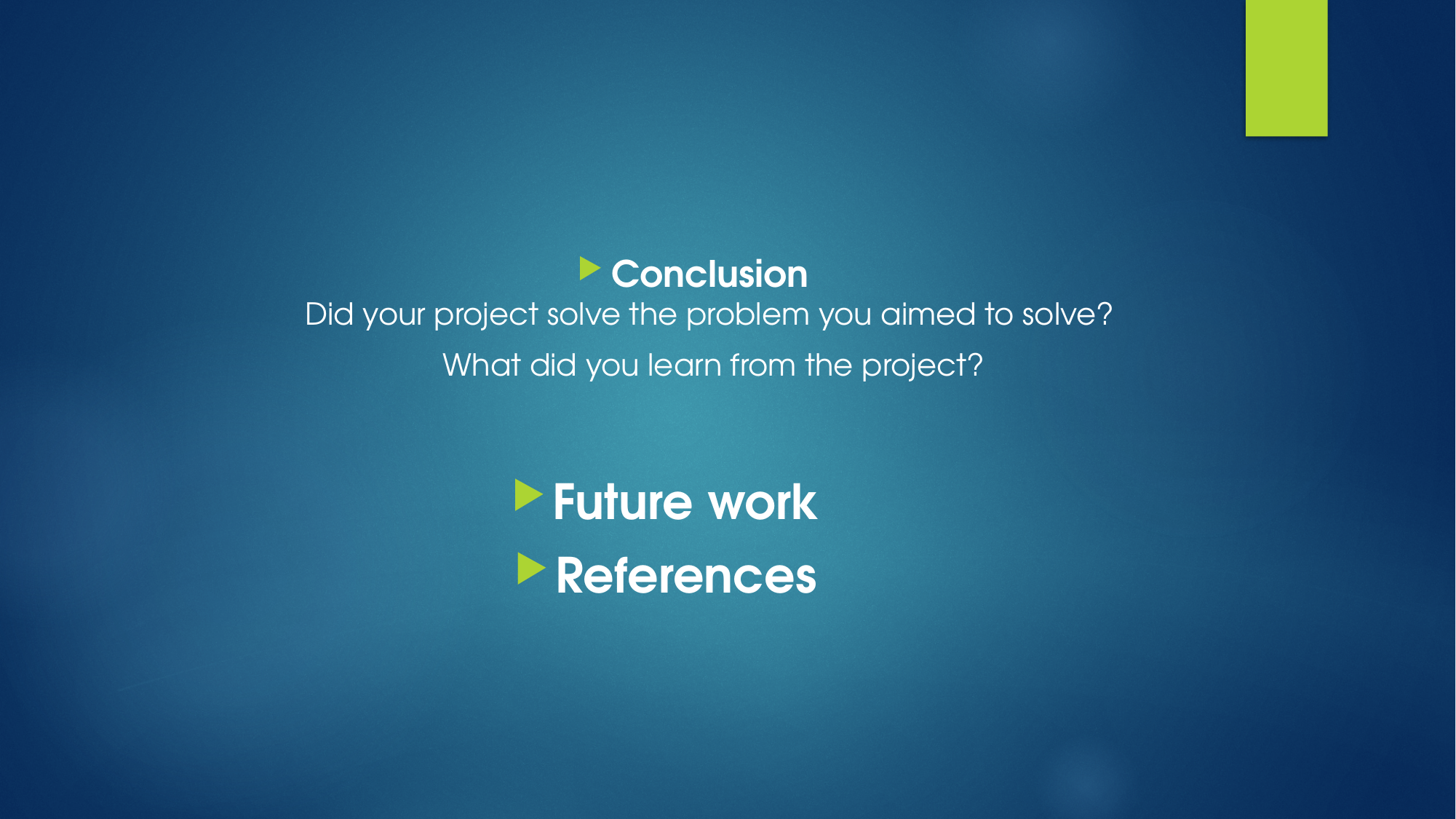

#
Conclusion
Did your project solve the problem you aimed to solve?
     What did you learn from the project?

Future work
References